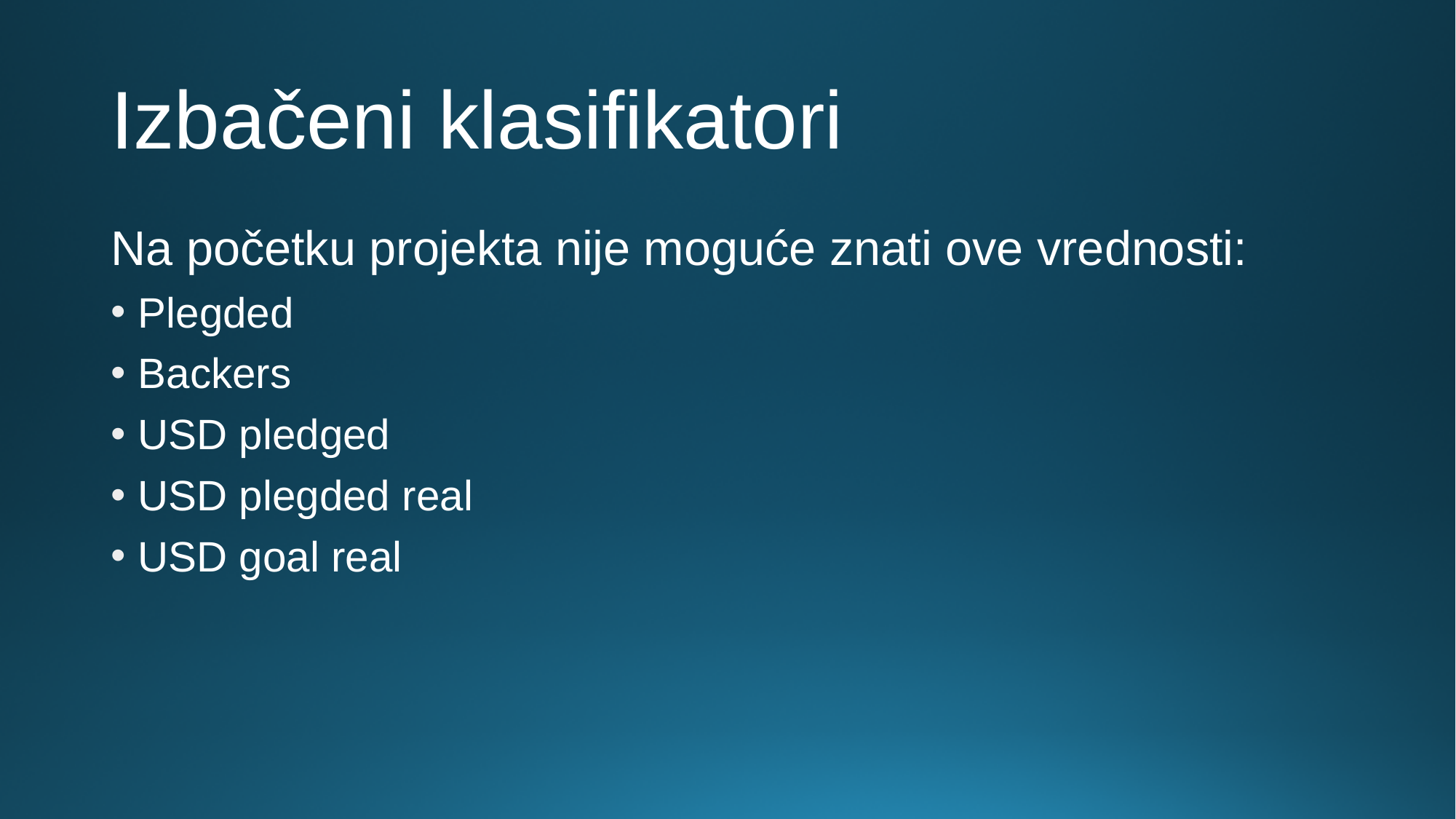

# Izbačeni klasifikatori
Na početku projekta nije moguće znati ove vrednosti:
Plegded
Backers
USD pledged
USD plegded real
USD goal real